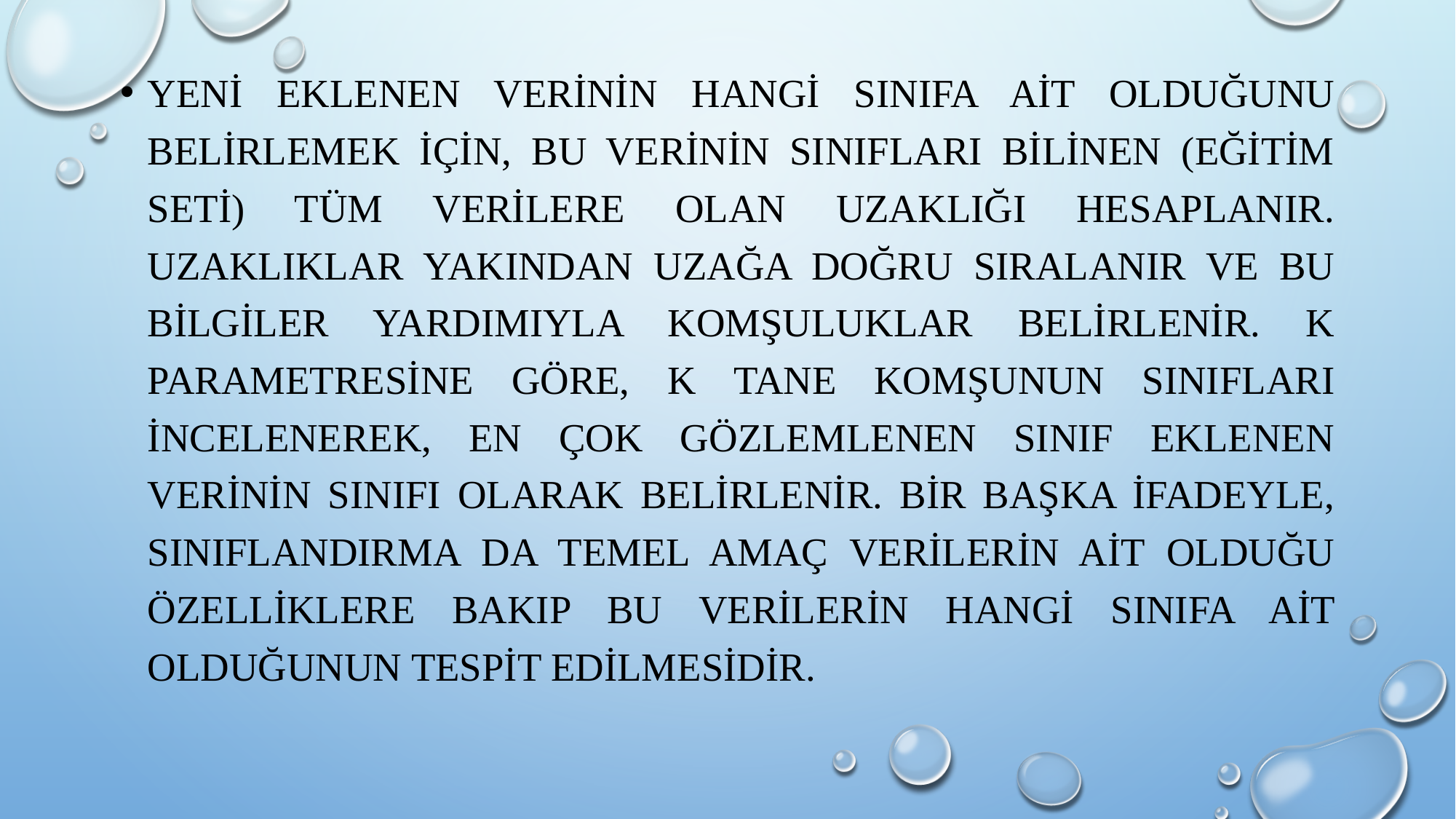

Yeni eklenen verinin hangi sınıfa ait olduğunu belirlemek için, bu verinin sınıfları bilinen (eğitim seti) tüm verilere olan uzaklığı hesaplanır. Uzaklıklar yakından uzağa doğru sıralanır ve bu bilgiler yardımıyla komşuluklar belirlenir. K parametresine göre, k tane komşunun sınıfları incelenerek, en çok gözlemlenen sınıf eklenen verinin sınıfı olarak belirlenir. Bir başka ifadeyle, sınıflandırma da temel amaç verilerin ait olduğu özelliklere bakıp bu verilerin hangi sınıfa ait olduğunun tespit edilmesidir.